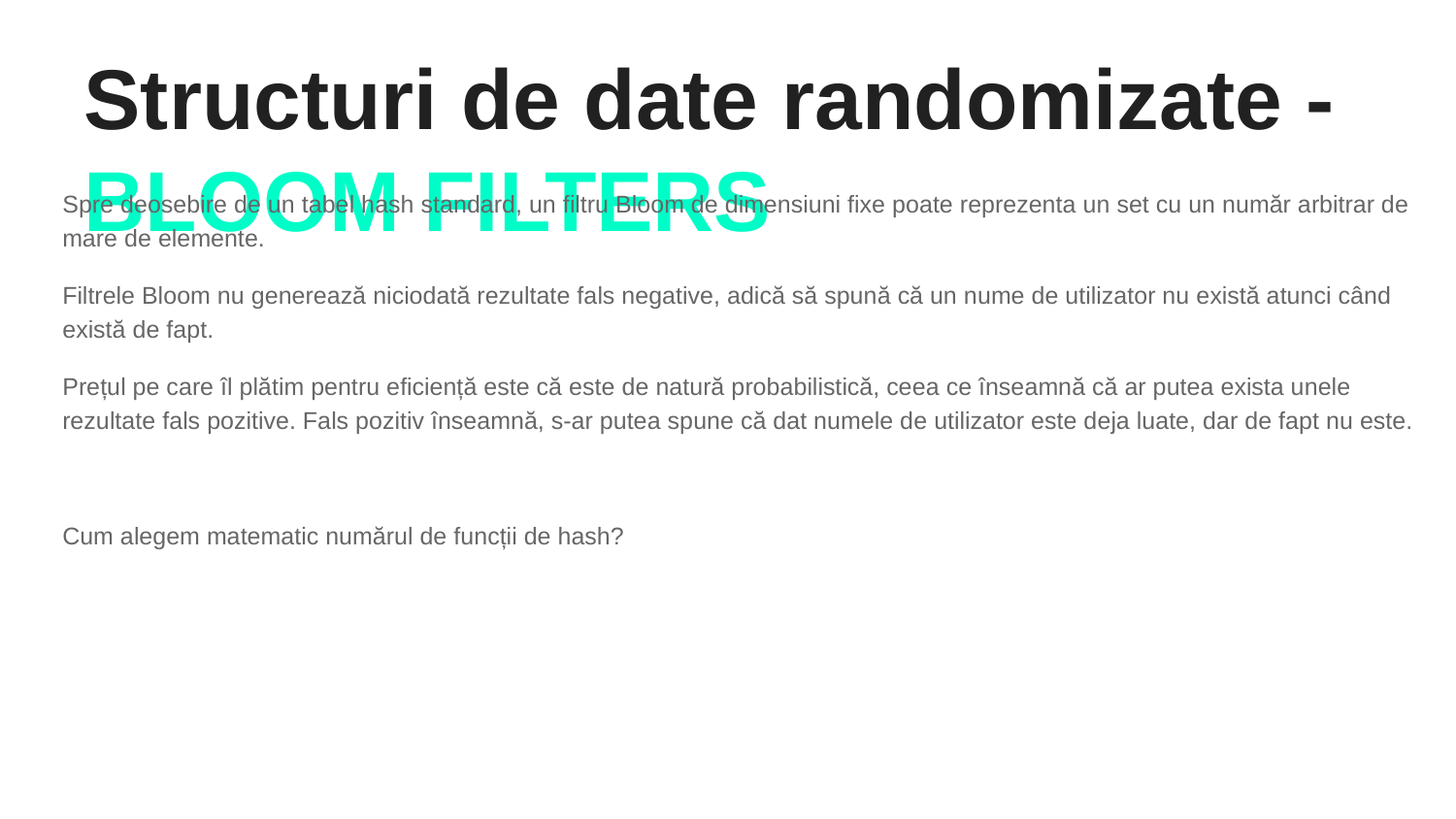

# Structuri de date randomizate - BLOOM FILTERS
Spre deosebire de un tabel hash standard, un filtru Bloom de dimensiuni fixe poate reprezenta un set cu un număr arbitrar de mare de elemente.
Filtrele Bloom nu generează niciodată rezultate fals negative, adică să spună că un nume de utilizator nu există atunci când există de fapt.
Prețul pe care îl plătim pentru eficiență este că este de natură probabilistică, ceea ce înseamnă că ar putea exista unele rezultate fals pozitive. Fals pozitiv înseamnă, s-ar putea spune că dat numele de utilizator este deja luate, dar de fapt nu este.

Cum alegem matematic numărul de funcții de hash?